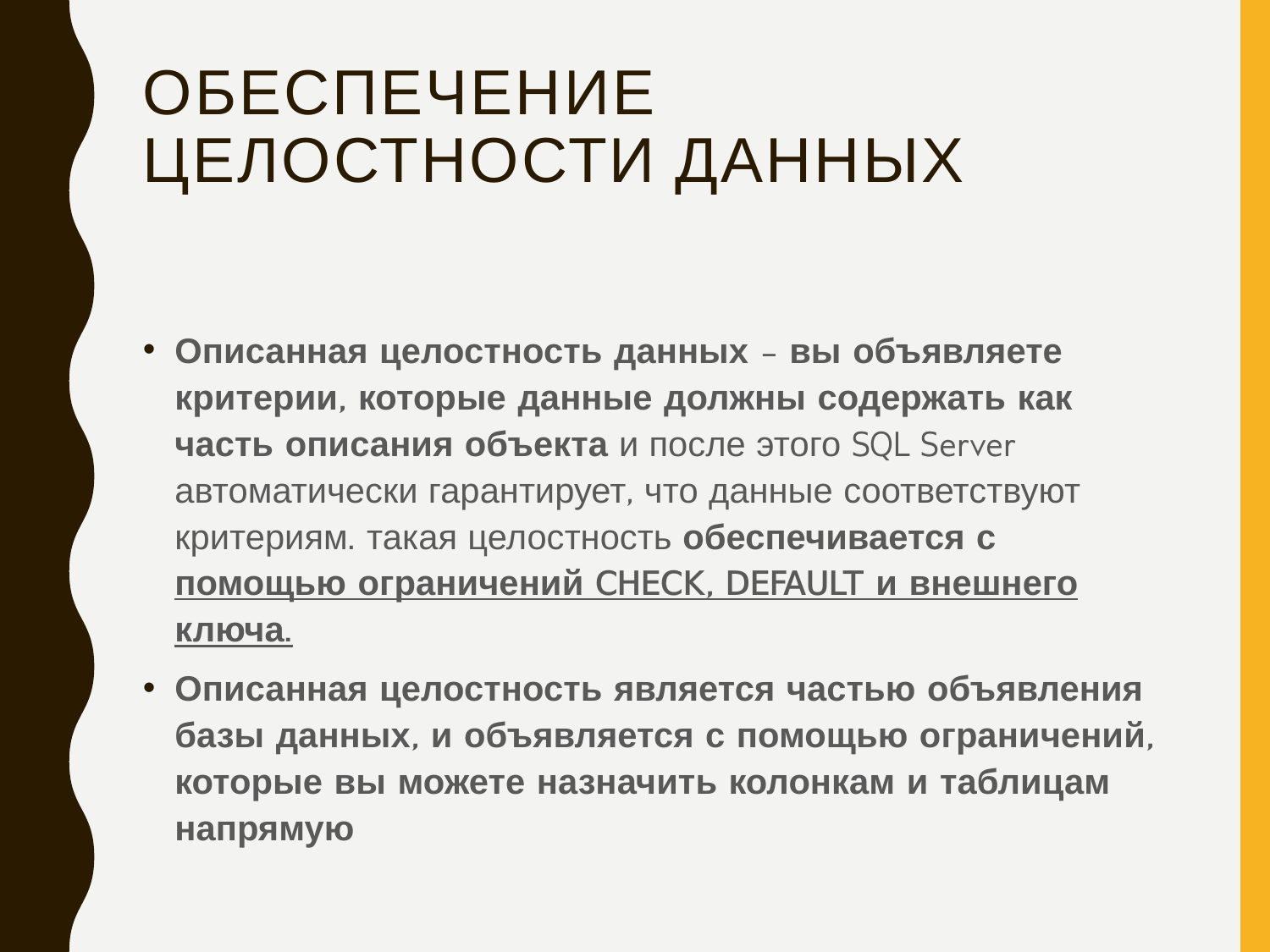

# Обеспечение целостности данных
Описанная целостность данных – вы объявляете критерии, которые данные должны содержать как часть описания объекта и после этого SQL Server автоматически гарантирует, что данные соответствуют критериям. такая целостность обеспечивается с помощью ограничений CHECK, DEFAULT и внешнего ключа.
Описанная целостность является частью объявления базы данных, и объявляется с помощью ограничений, которые вы можете назначить колонкам и таблицам напрямую